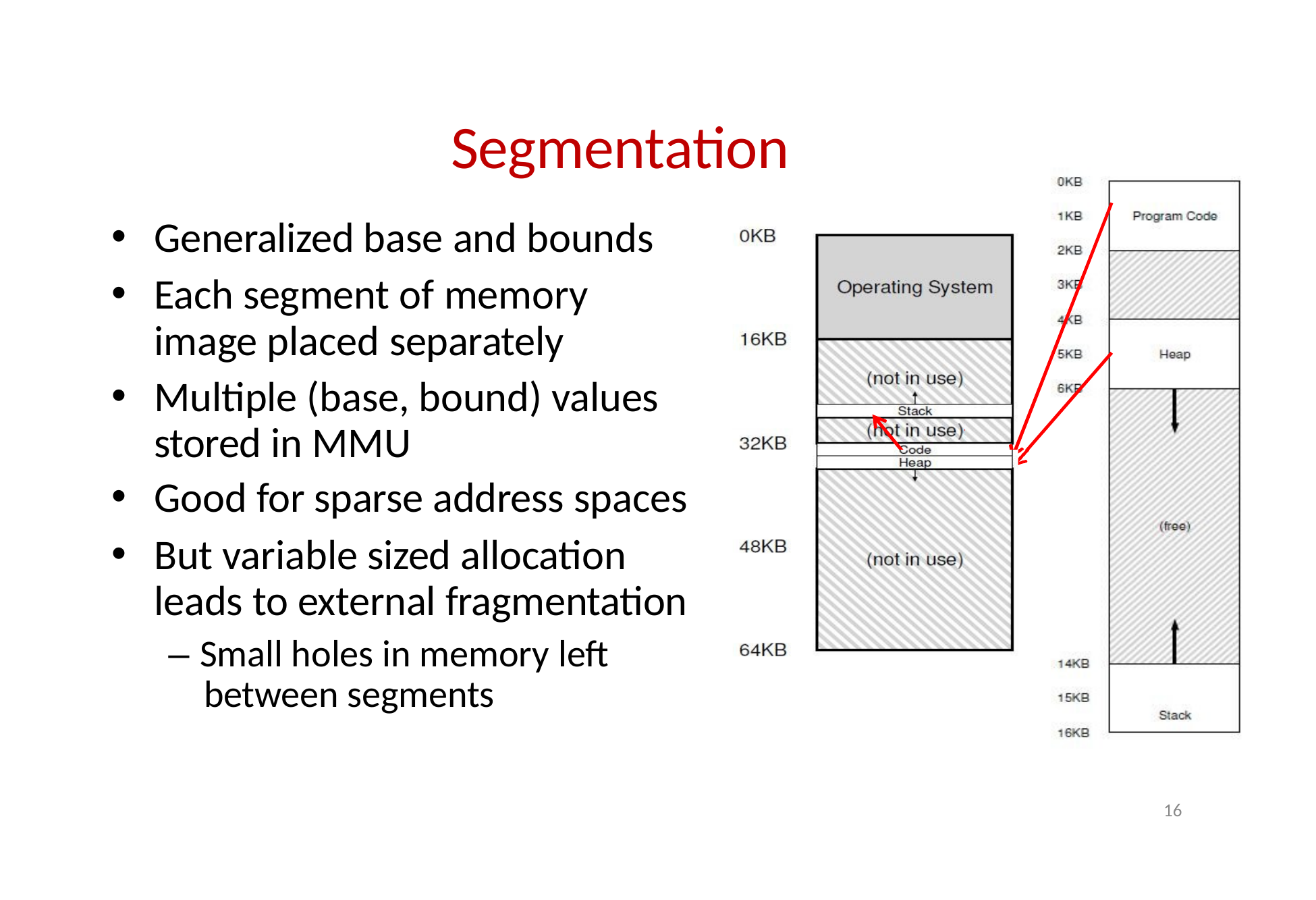

# Segmentation

Generalized base and bounds
Each segment of memory  image placed separately
Multiple (base, bound) values  stored in MMU
Good for sparse address spaces
But variable sized allocation  leads to external fragmentation
– Small holes in memory left  between segments

16